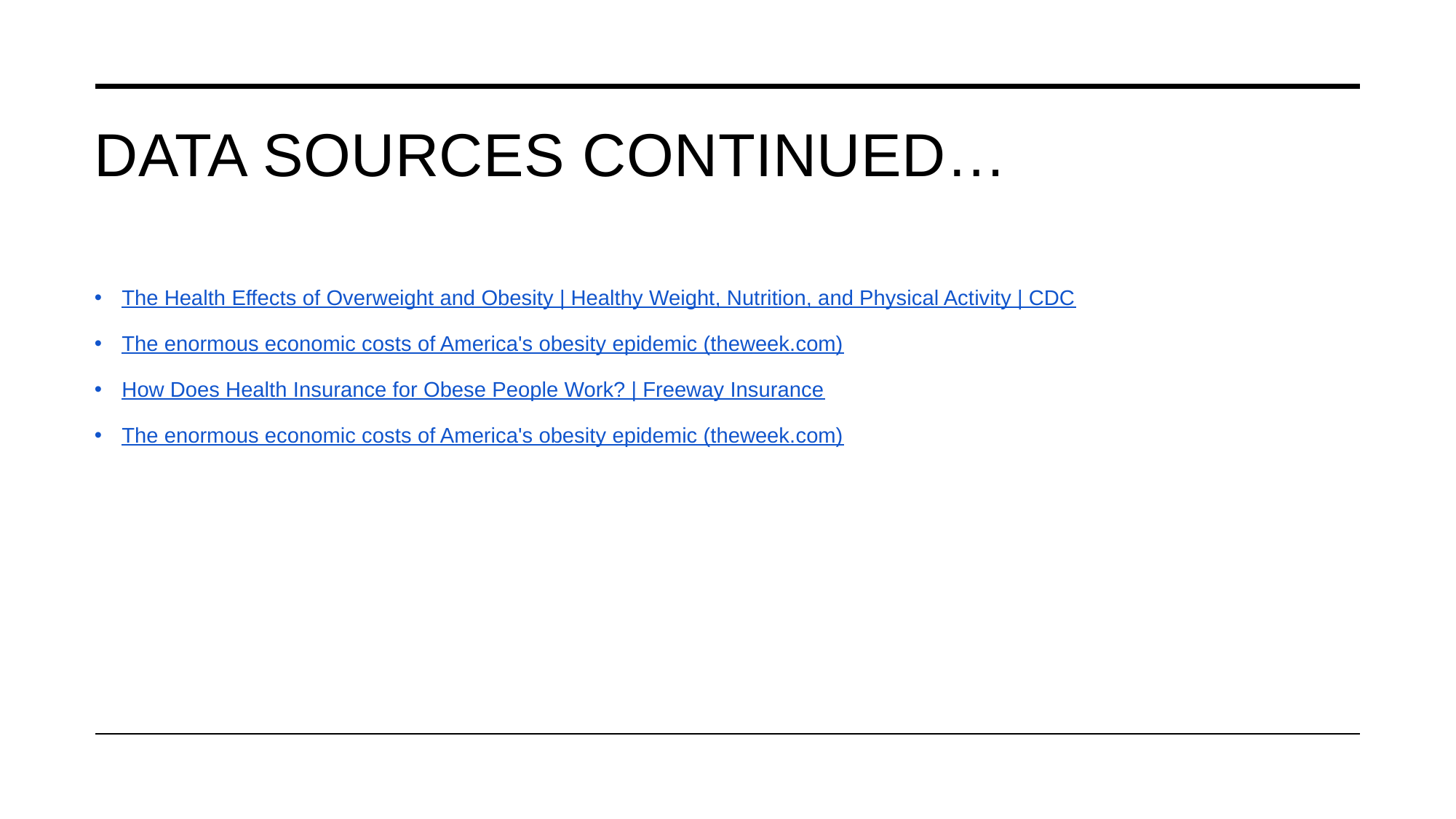

# Data Sources Continued…
The Health Effects of Overweight and Obesity | Healthy Weight, Nutrition, and Physical Activity | CDC
The enormous economic costs of America's obesity epidemic (theweek.com)
How Does Health Insurance for Obese People Work? | Freeway Insurance
The enormous economic costs of America's obesity epidemic (theweek.com)